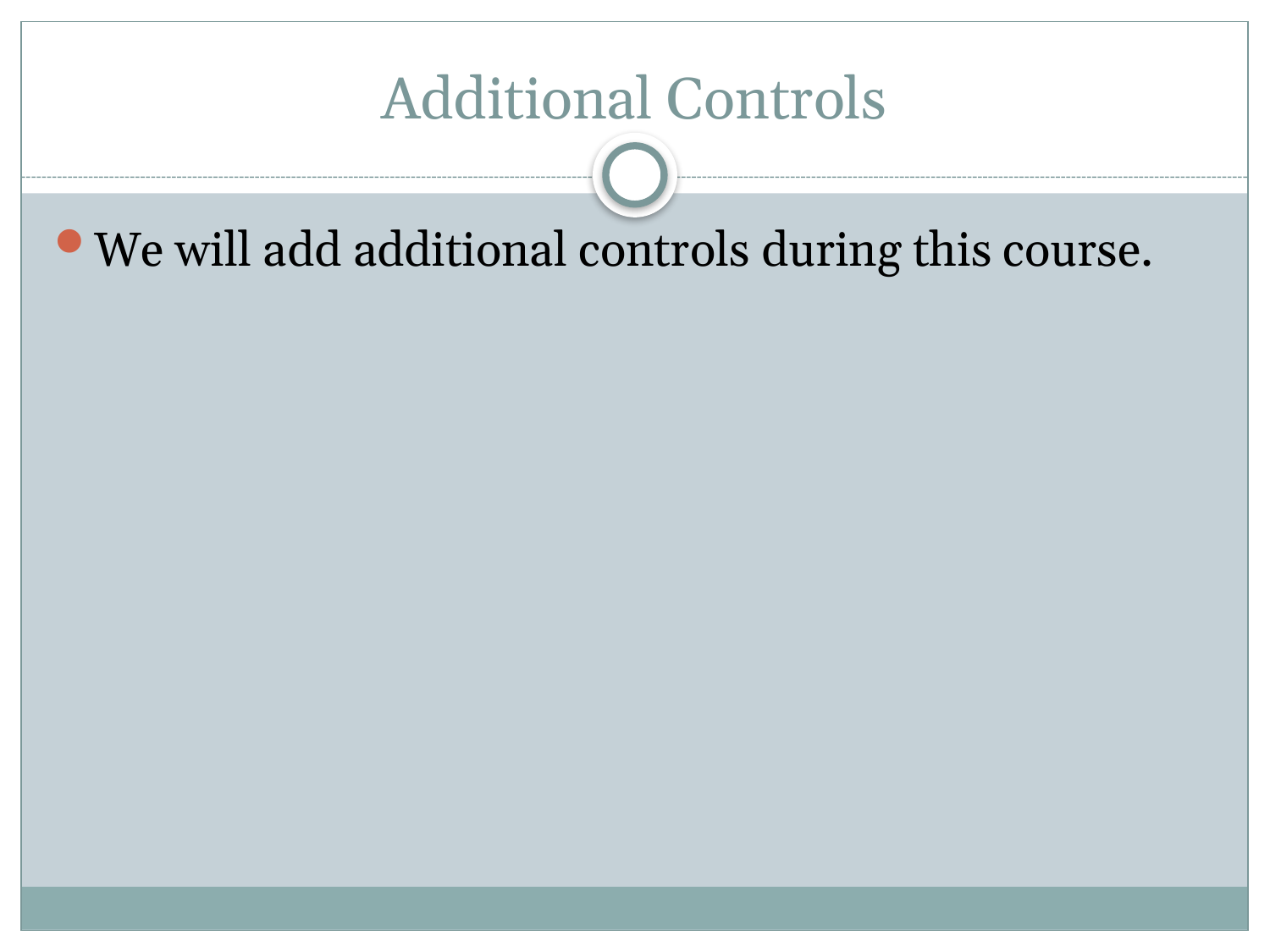

# Additional Controls
We will add additional controls during this course.